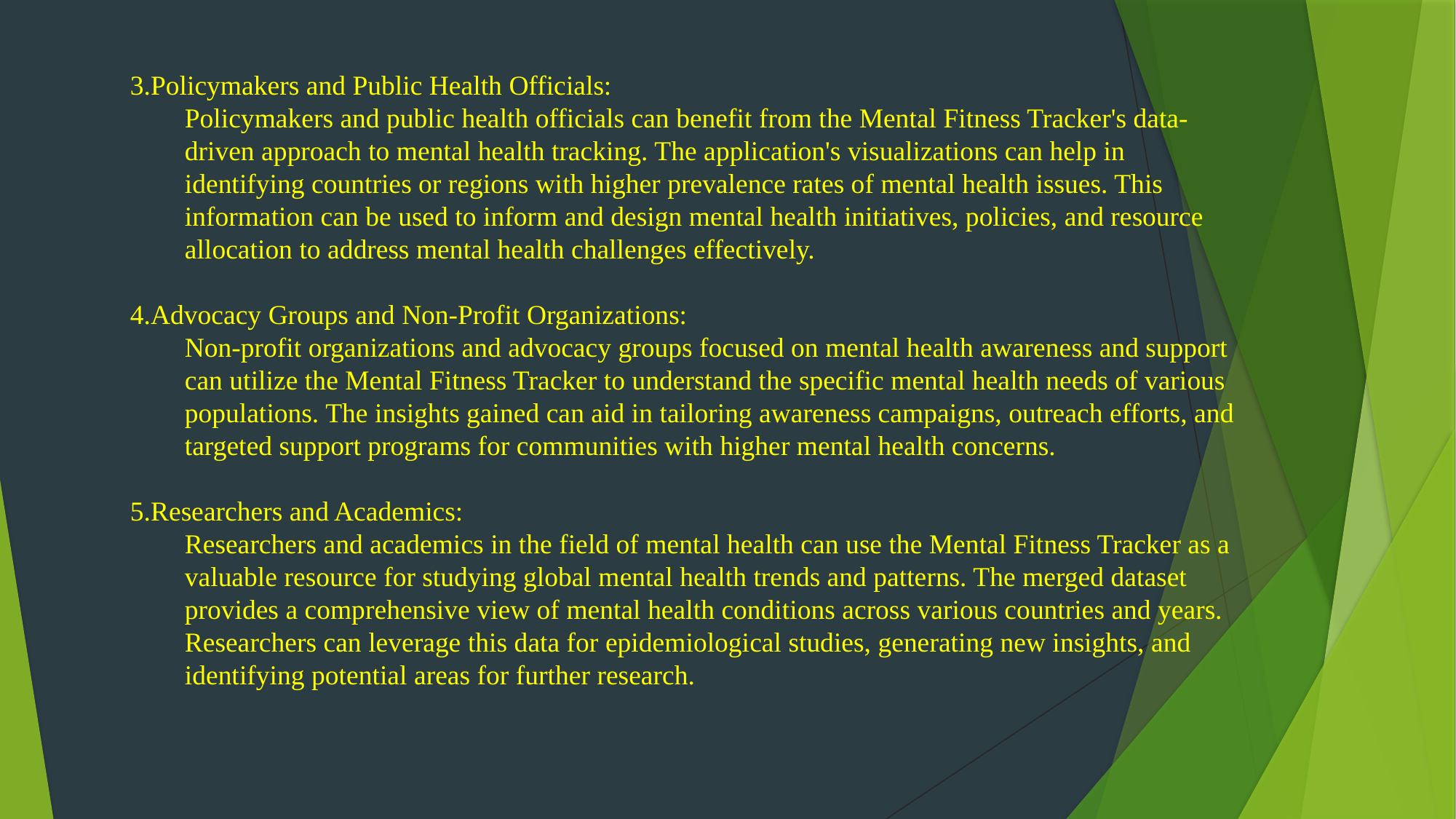

3.Policymakers and Public Health Officials:
Policymakers and public health officials can benefit from the Mental Fitness Tracker's data-driven approach to mental health tracking. The application's visualizations can help in identifying countries or regions with higher prevalence rates of mental health issues. This information can be used to inform and design mental health initiatives, policies, and resource allocation to address mental health challenges effectively.

4.Advocacy Groups and Non-Profit Organizations:
Non-profit organizations and advocacy groups focused on mental health awareness and support can utilize the Mental Fitness Tracker to understand the specific mental health needs of various populations. The insights gained can aid in tailoring awareness campaigns, outreach efforts, and targeted support programs for communities with higher mental health concerns.

5.Researchers and Academics:
Researchers and academics in the field of mental health can use the Mental Fitness Tracker as a valuable resource for studying global mental health trends and patterns. The merged dataset provides a comprehensive view of mental health conditions across various countries and years. Researchers can leverage this data for epidemiological studies, generating new insights, and identifying potential areas for further research.